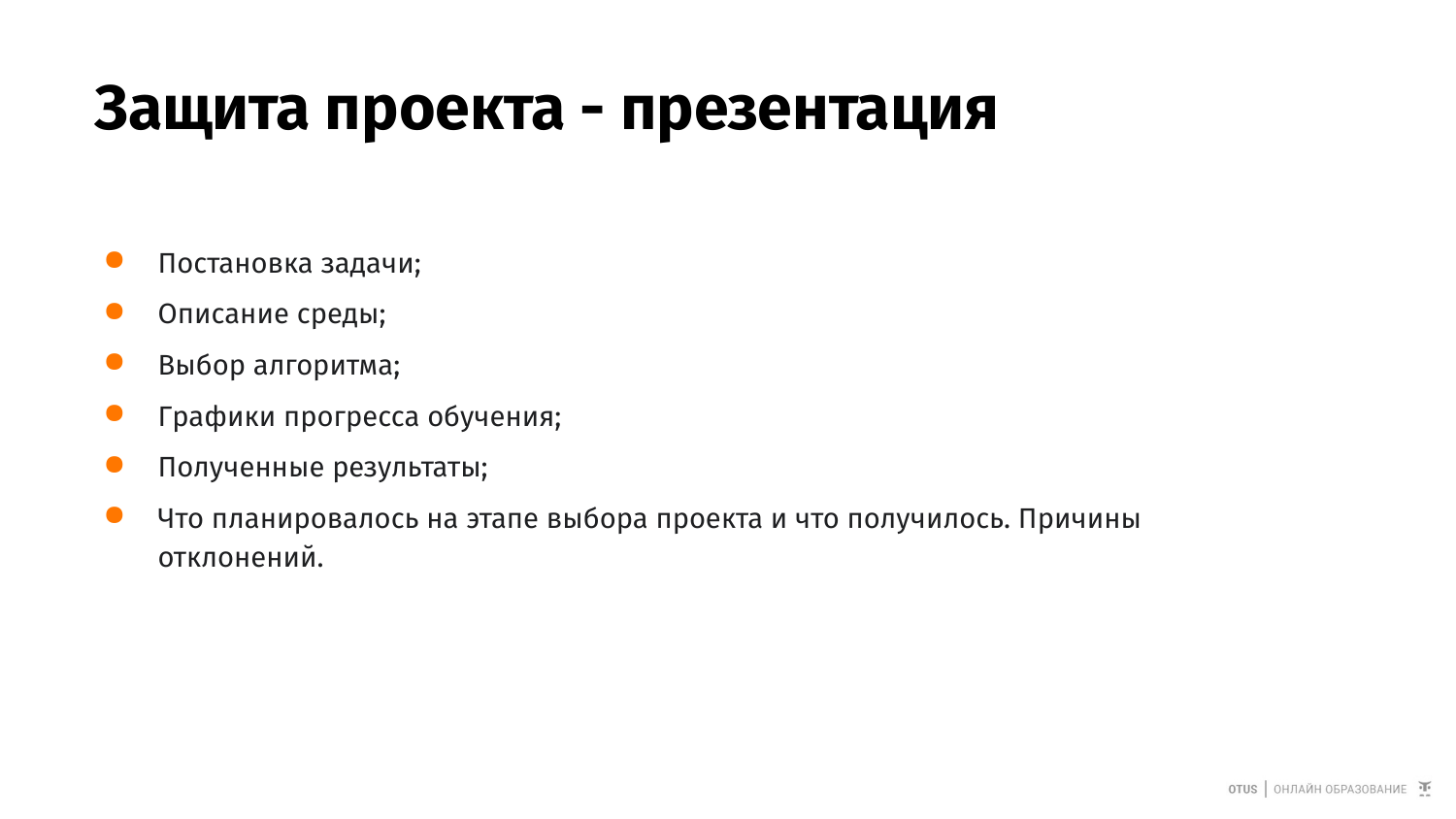

# Защита проекта - презентация
Постановка задачи;
Описание среды;
Выбор алгоритма;
Графики прогресса обучения;
Полученные результаты;
Что планировалось на этапе выбора проекта и что получилось. Причины отклонений.